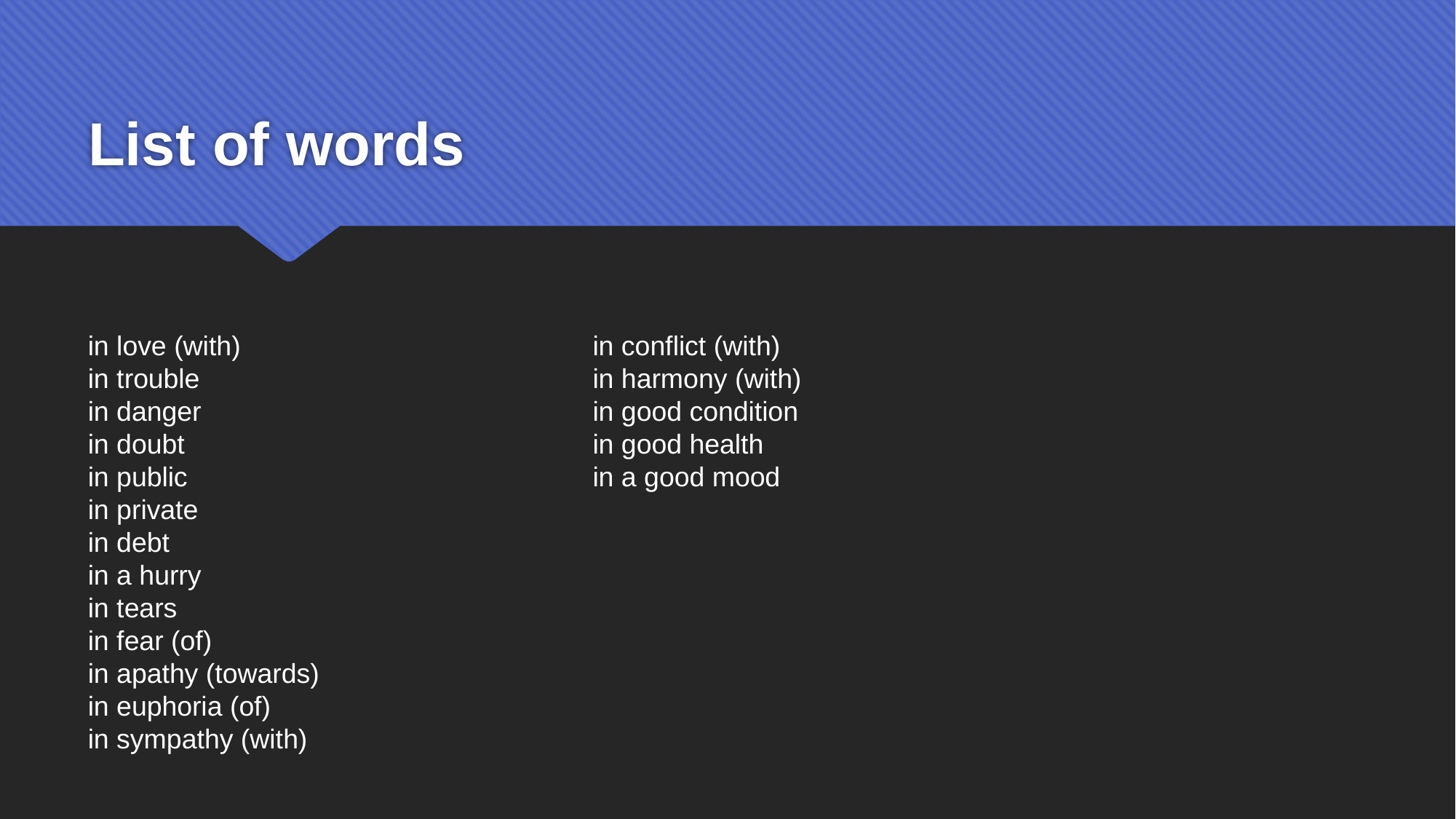

# List of words
in love (with)
in trouble
in danger
in doubt
in public
in private
in debt
in a hurry
in tears
in fear (of)
in apathy (towards)
in euphoria (of)
in sympathy (with)
in conflict (with)
in harmony (with)
in good condition
in good health
in a good mood